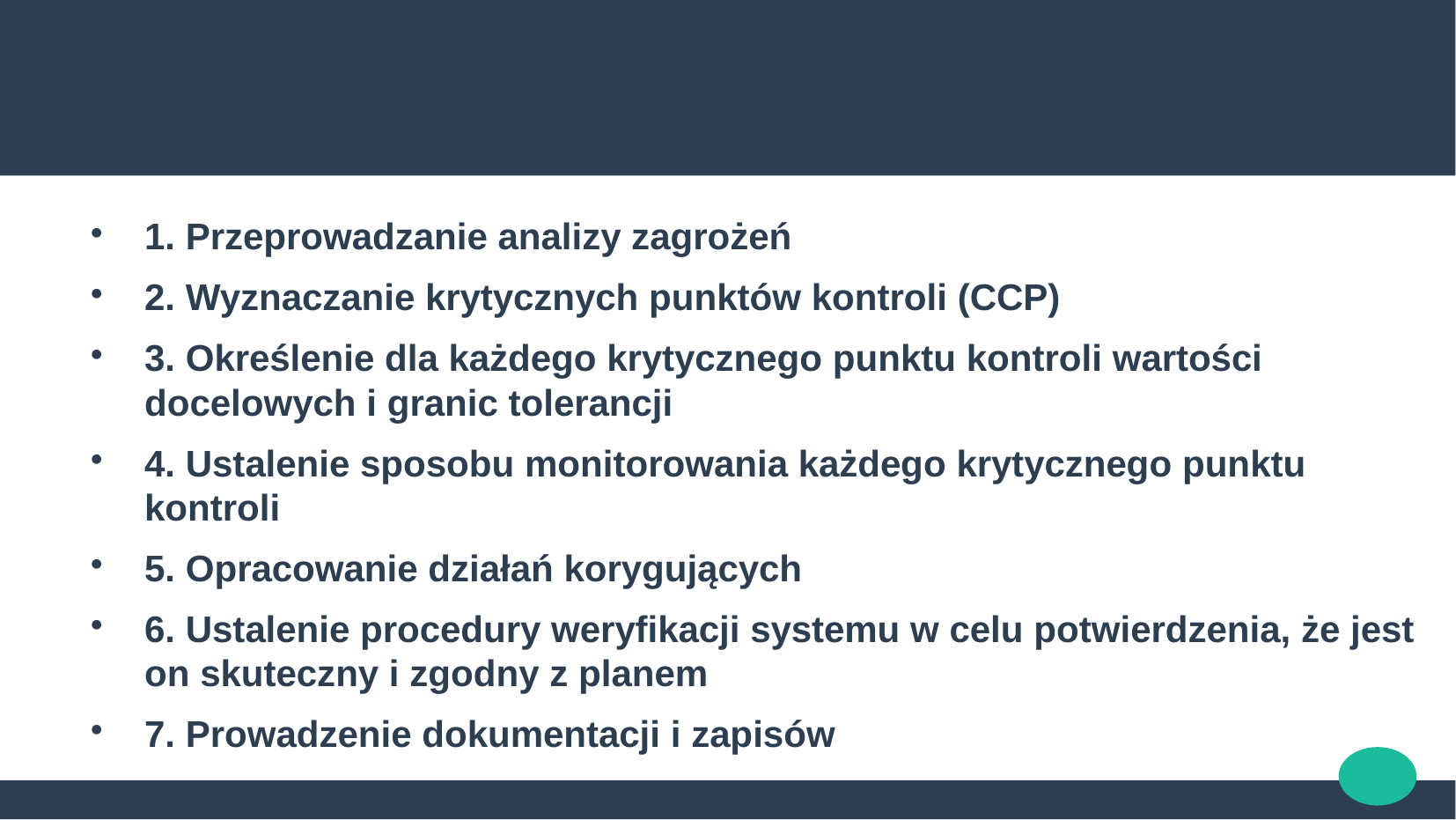

1. Przeprowadzanie analizy zagrożeń
2. Wyznaczanie krytycznych punktów kontroli (CCP)
3. Określenie dla każdego krytycznego punktu kontroli wartości docelowych i granic tolerancji
4. Ustalenie sposobu monitorowania każdego krytycznego punktu kontroli
5. Opracowanie działań korygujących
6. Ustalenie procedury weryfikacji systemu w celu potwierdzenia, że jest on skuteczny i zgodny z planem
7. Prowadzenie dokumentacji i zapisów